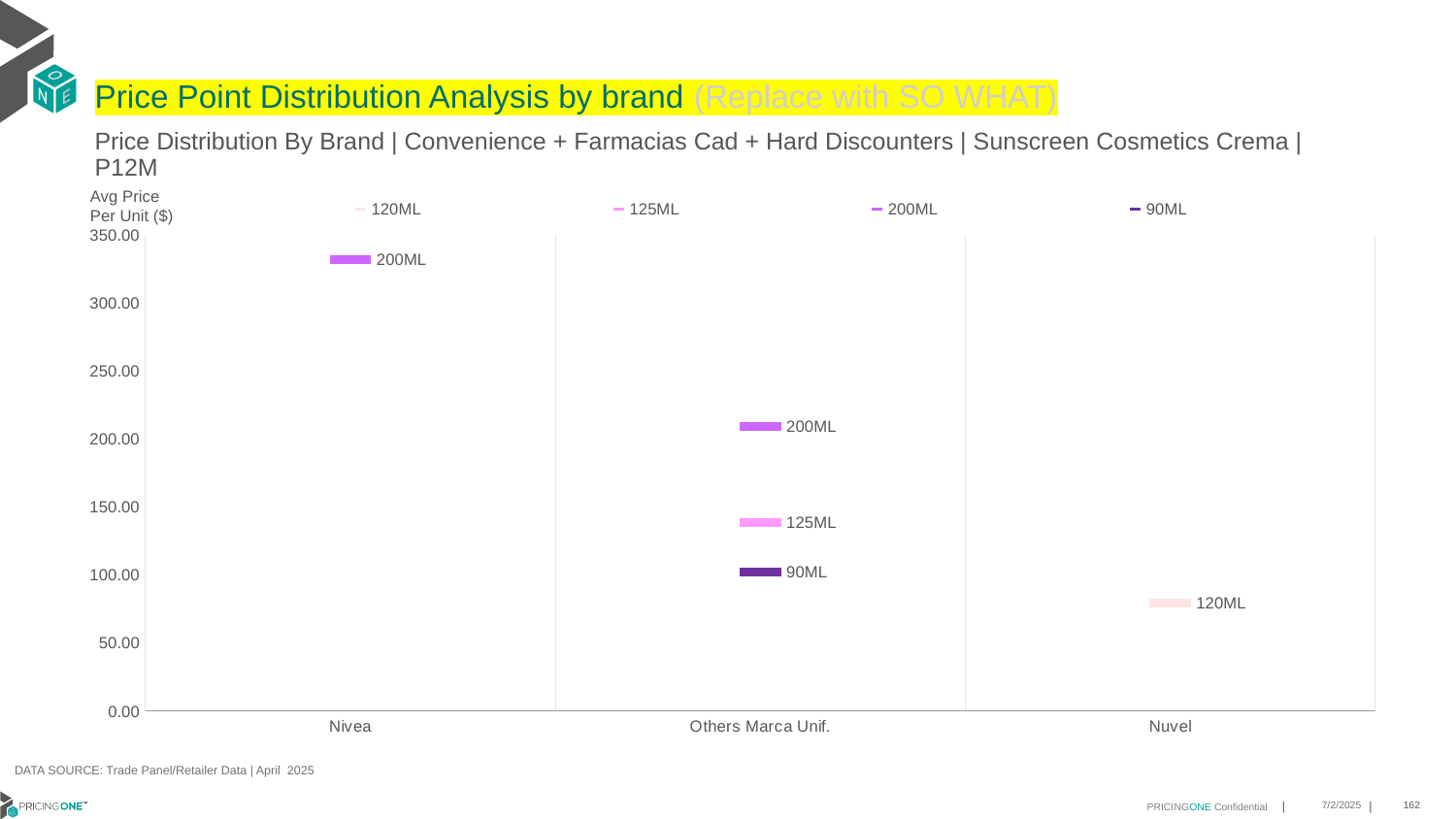

# Price Point Distribution Analysis by brand (Replace with SO WHAT)
Price Distribution By Brand | Convenience + Farmacias Cad + Hard Discounters | Sunscreen Cosmetics Crema | P12M

### Chart

| Category | 120ML | 125ML | 200ML | 90ML |
|---|---|---|---|---|
| Nivea | None | None | 331.9868 | None |
| Others Marca Unif. | None | 138.5233 | 209.2557 | 102.2907 |
| Nuvel | 79.3439 | None | None | None |
Avg Price
Per Unit ($)
DATA SOURCE: Trade Panel/Retailer Data | April  2025
7/2/2025
162